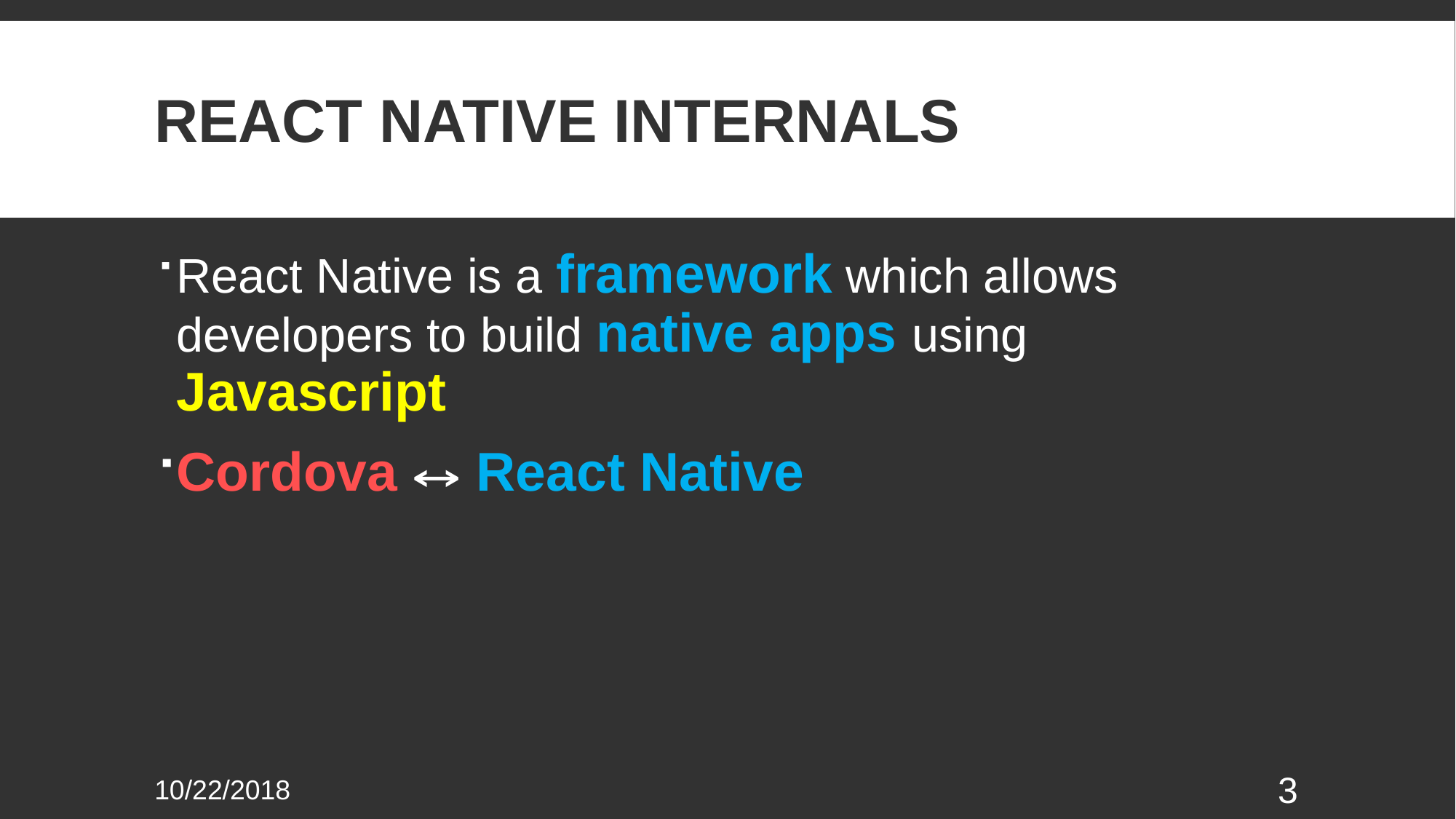

# React Native Internals
React Native is a framework which allows developers to build native apps using Javascript
Cordova ↔ React Native
10/22/2018
3